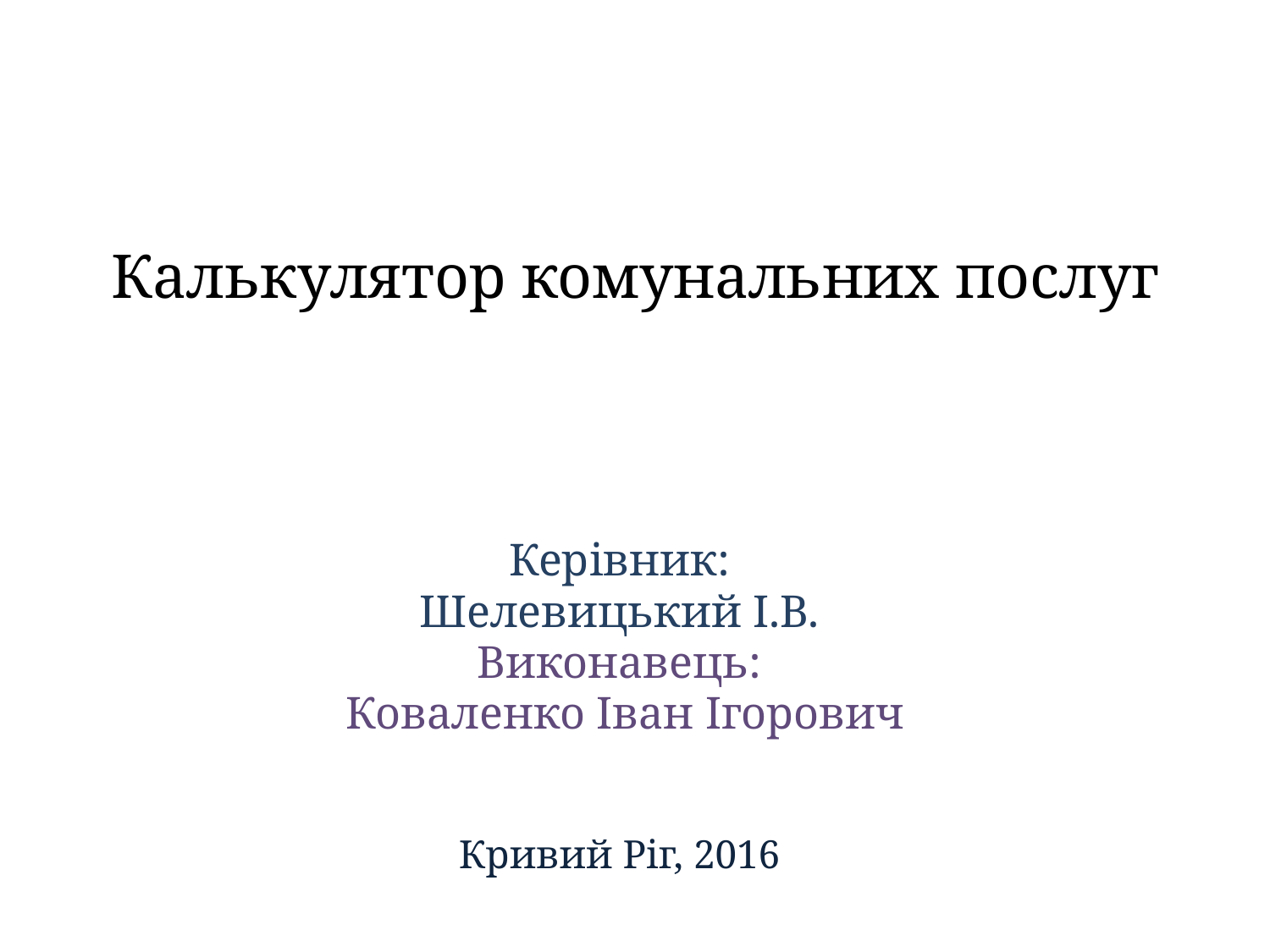

# Калькулятор комунальних послуг
Керівник:
Шелевицький І.В.
Виконавець:
 Коваленко Іван Ігорович

Кривий Ріг, 2016